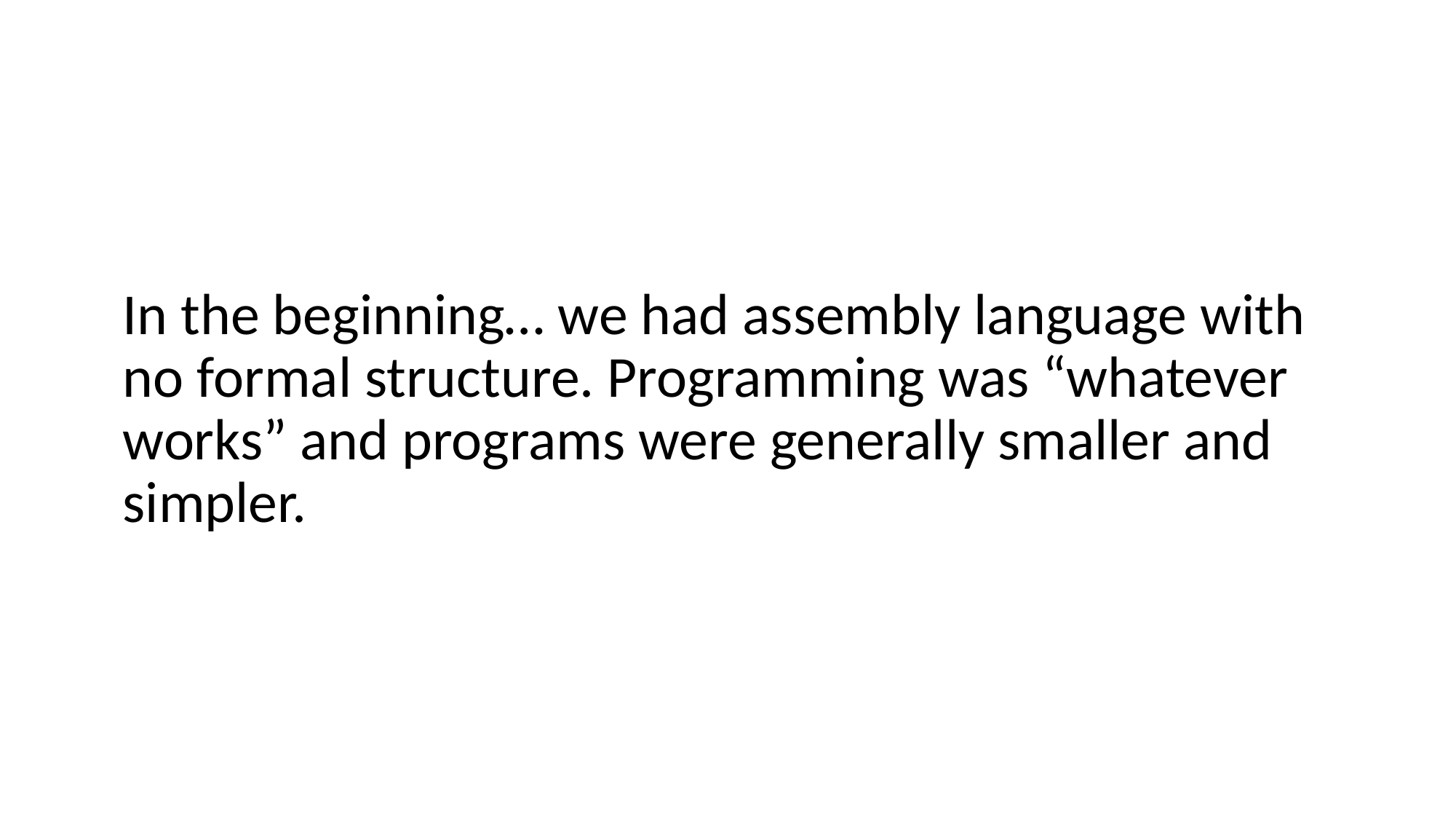

# In the beginning… we had assembly language with no formal structure. Programming was “whatever works” and programs were generally smaller and simpler.